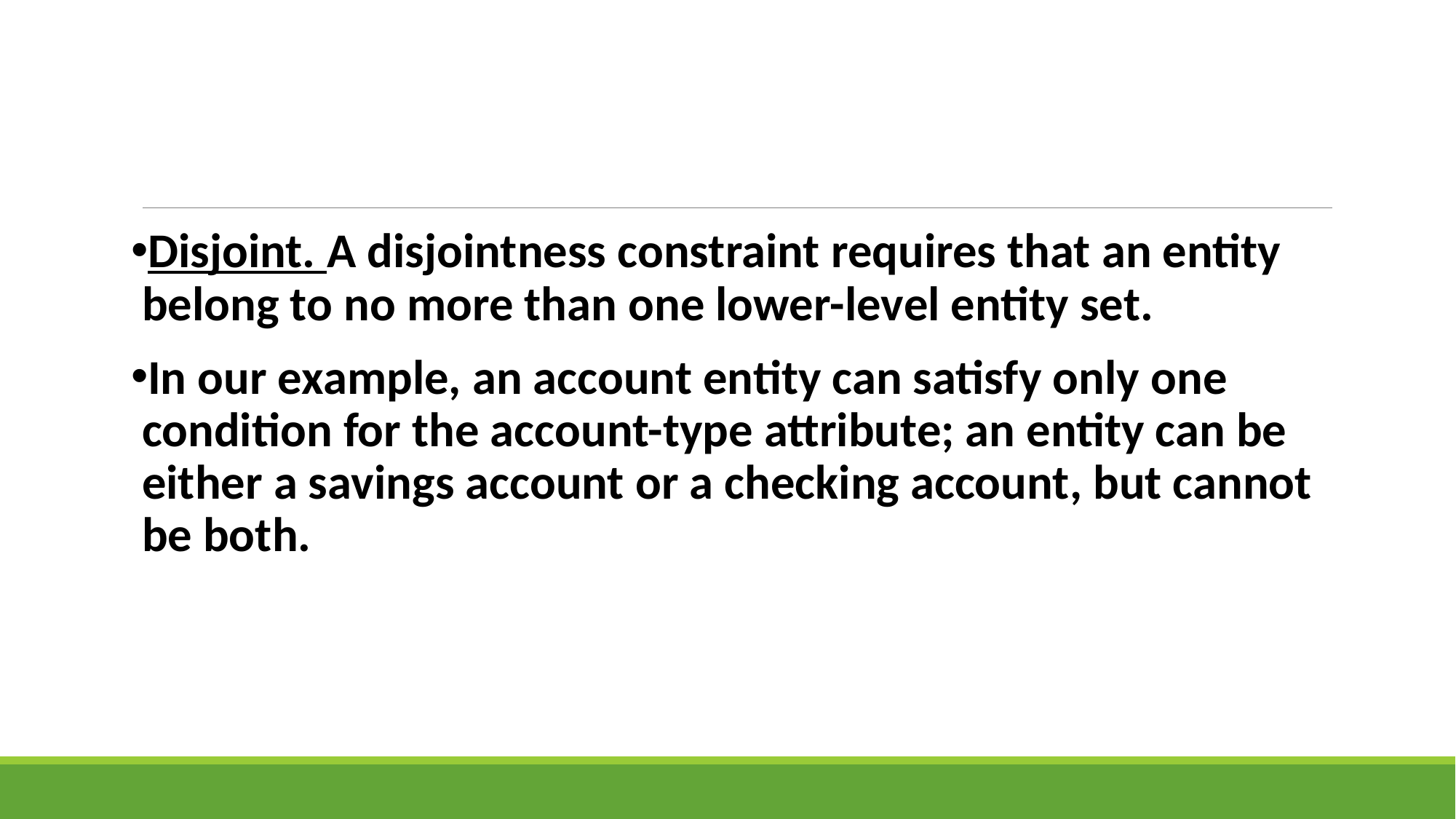

#
Disjoint. A disjointness constraint requires that an entity belong to no more than one lower-level entity set.
In our example, an account entity can satisfy only one condition for the account-type attribute; an entity can be either a savings account or a checking account, but cannot be both.